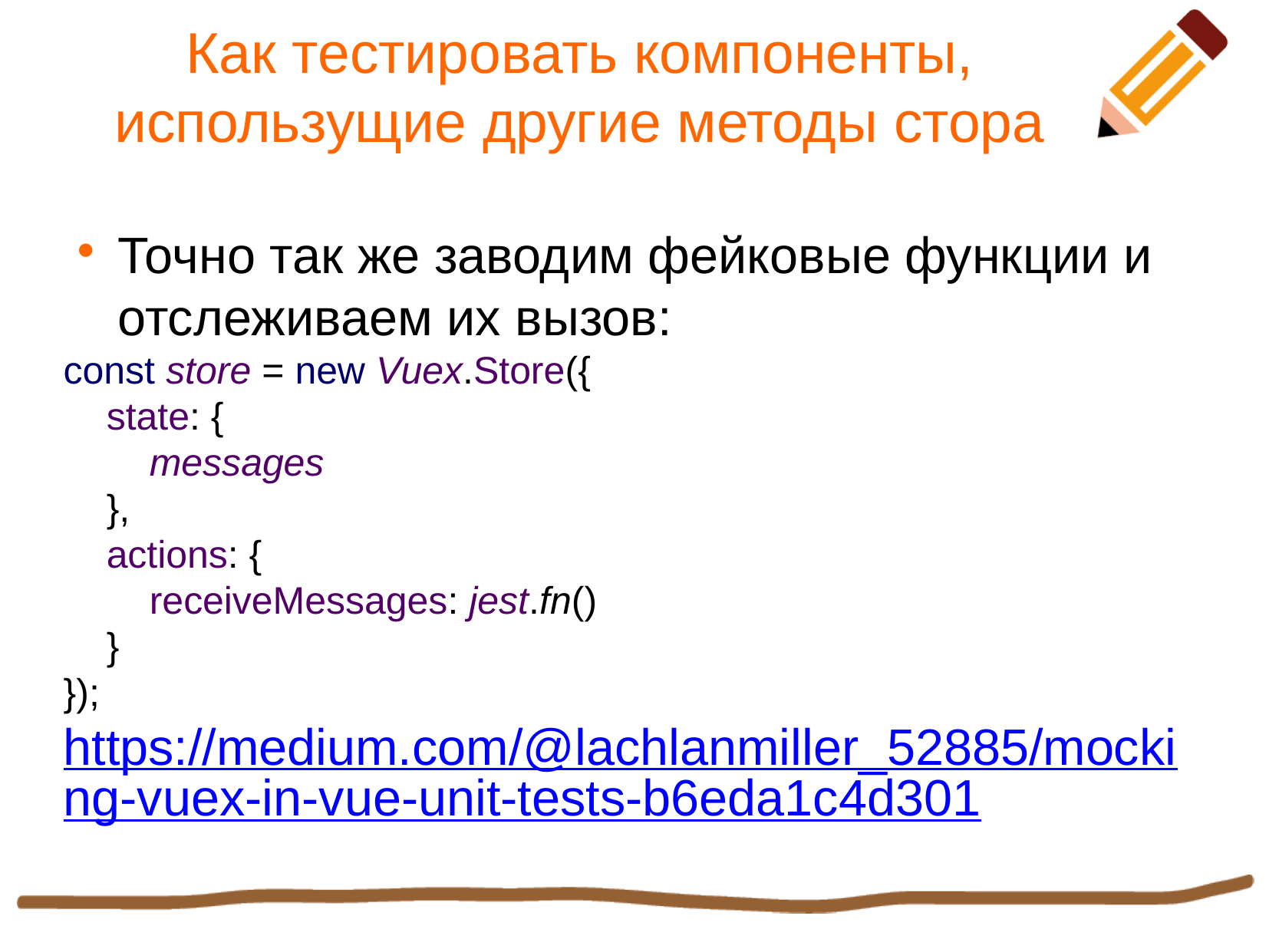

Как тестировать компоненты, использущие другие методы стора
Точно так же заводим фейковые функции и отслеживаем их вызов:
const store = new Vuex.Store({
    state: {
        messages
    },
    actions: {
        receiveMessages: jest.fn()
    }
});
https://medium.com/@lachlanmiller_52885/mocking-vuex-in-vue-unit-tests-b6eda1c4d301